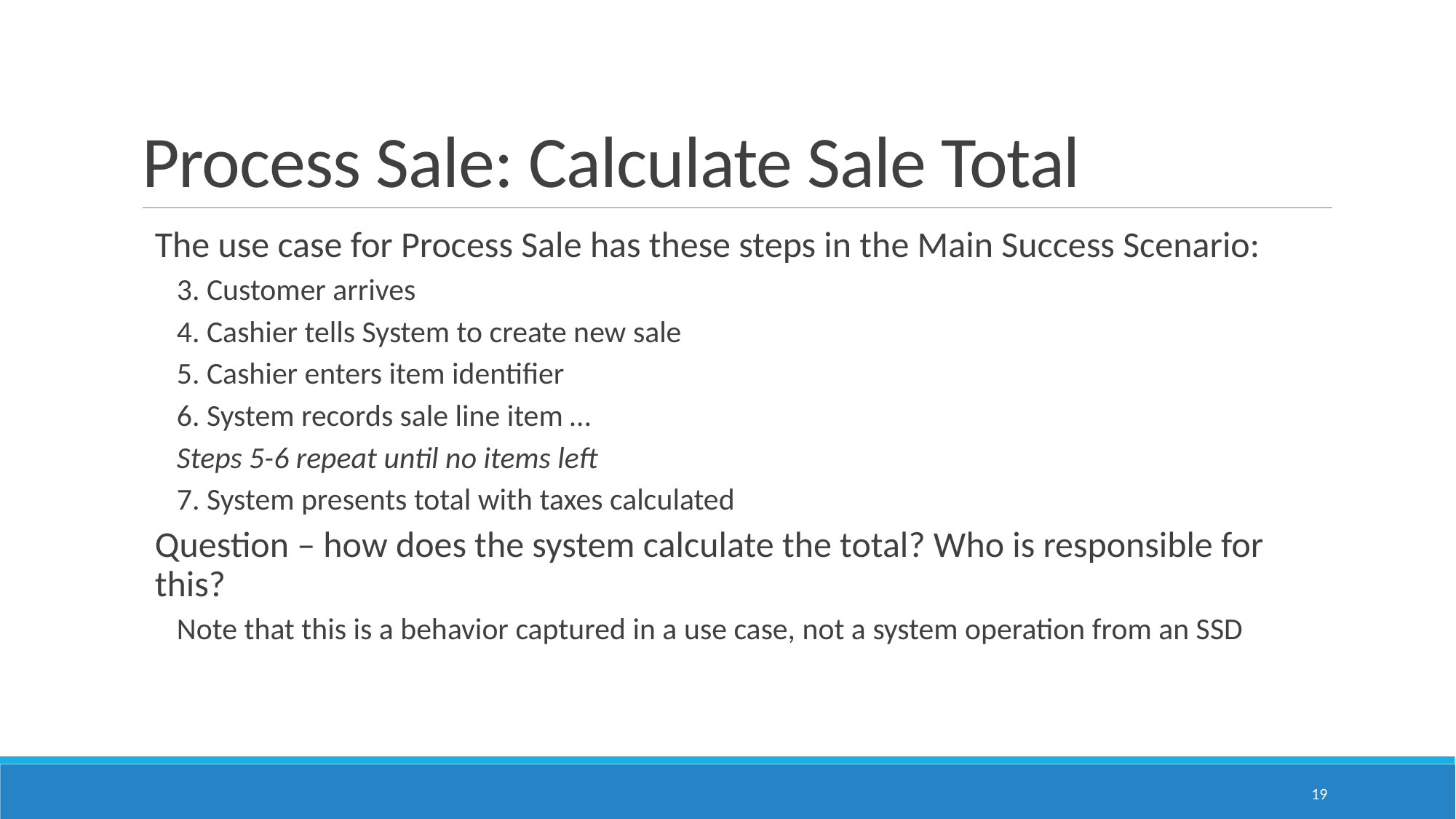

# Process Sale: Calculate Sale Total
The use case for Process Sale has these steps in the Main Success Scenario:
3. Customer arrives
4. Cashier tells System to create new sale
5. Cashier enters item identifier
6. System records sale line item …
Steps 5-6 repeat until no items left
7. System presents total with taxes calculated
Question – how does the system calculate the total? Who is responsible for this?
Note that this is a behavior captured in a use case, not a system operation from an SSD
19